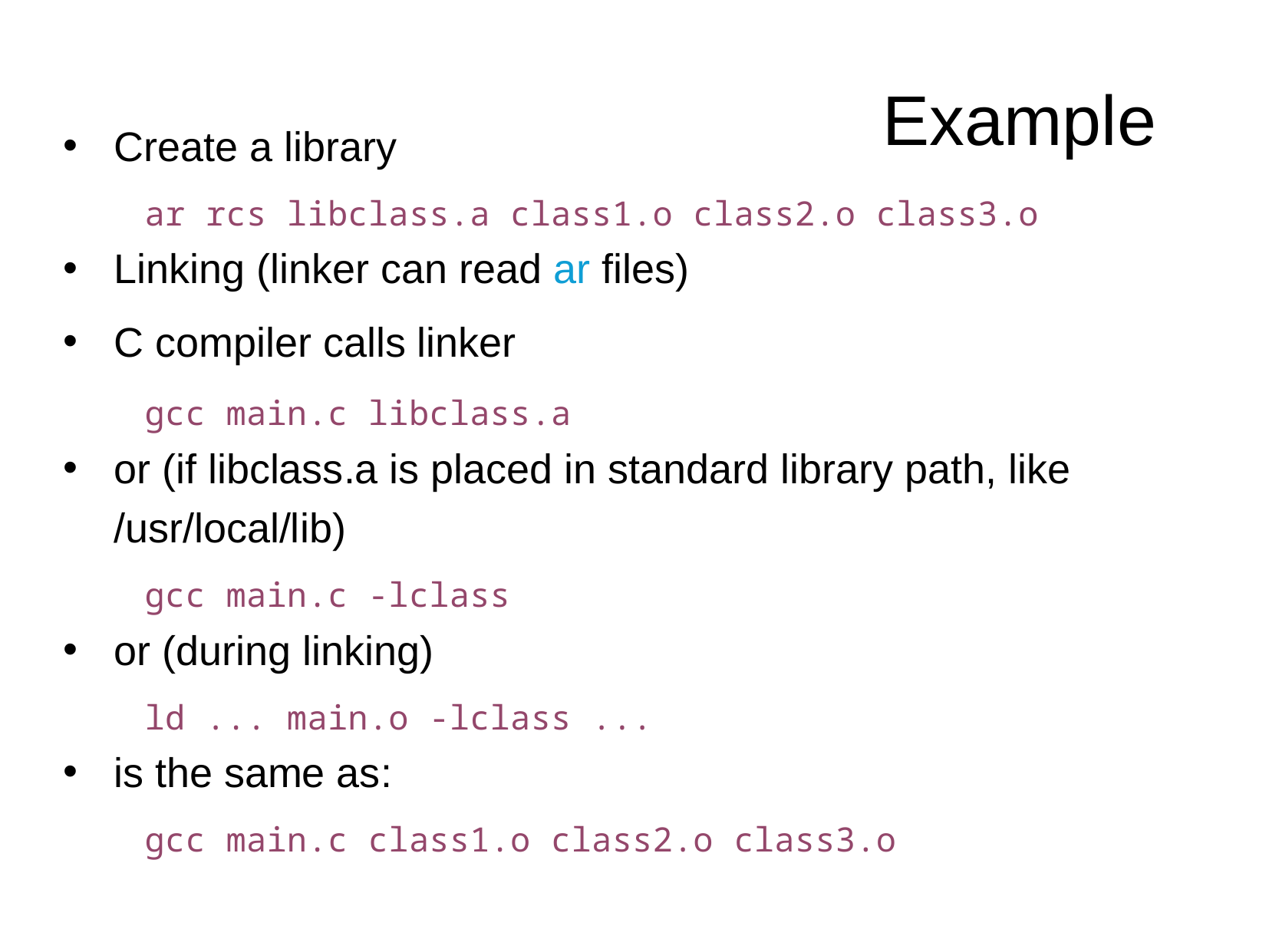

Example
Create a library
    ar rcs libclass.a class1.o class2.o class3.o
Linking (linker can read ar files)
C compiler calls linker
    gcc main.c libclass.a
or (if libclass.a is placed in standard library path, like /usr/local/lib)
    gcc main.c -lclass
or (during linking)
    ld ... main.o -lclass ...
is the same as:
    gcc main.c class1.o class2.o class3.o